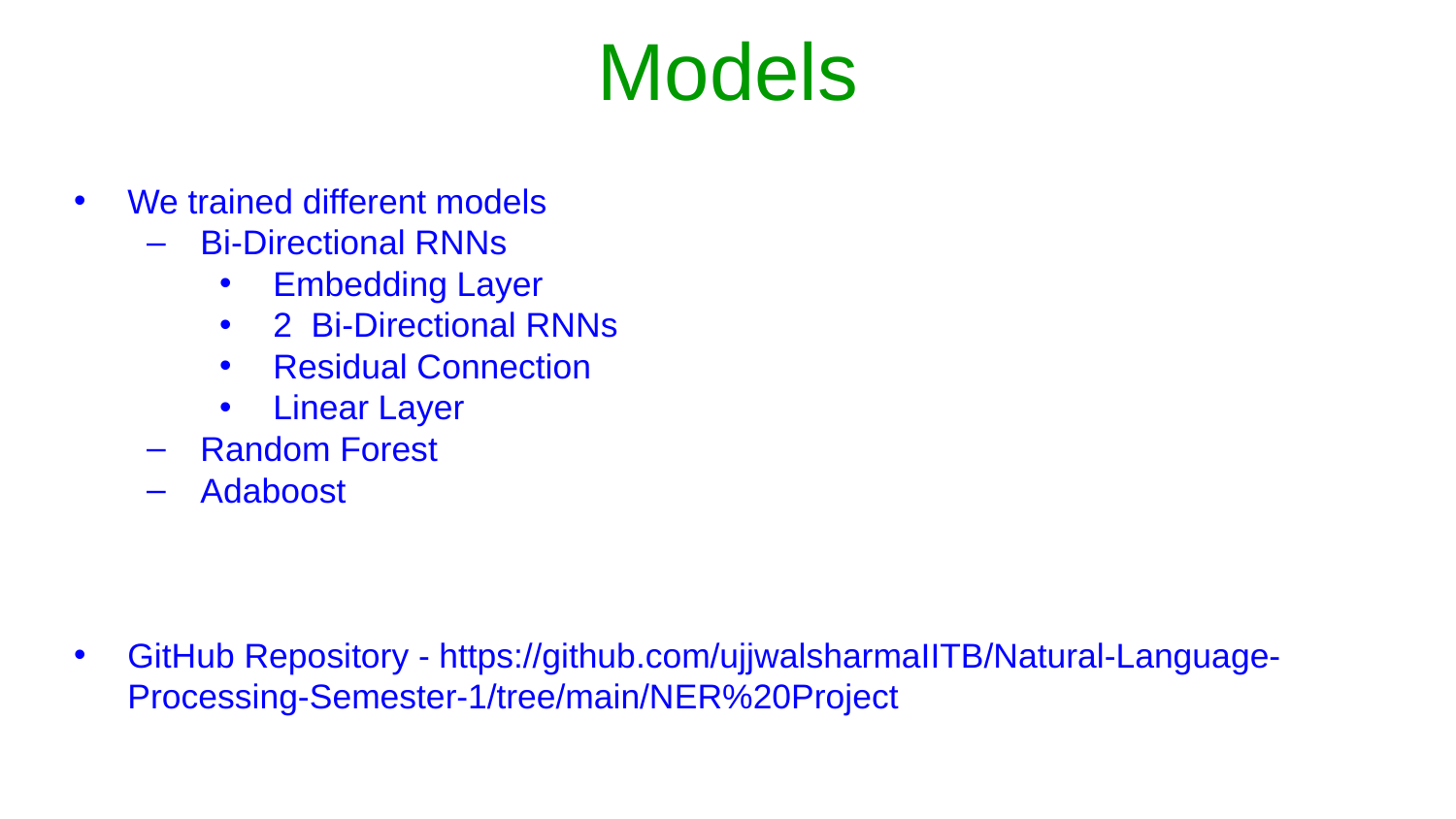

# Models

We trained different models
Bi-Directional RNNs
Embedding Layer
2  Bi-Directional RNNs
Residual Connection
Linear Layer
Random Forest
Adaboost
GitHub Repository - https://github.com/ujjwalsharmaIITB/Natural-Language-Processing-Semester-1/tree/main/NER%20Project